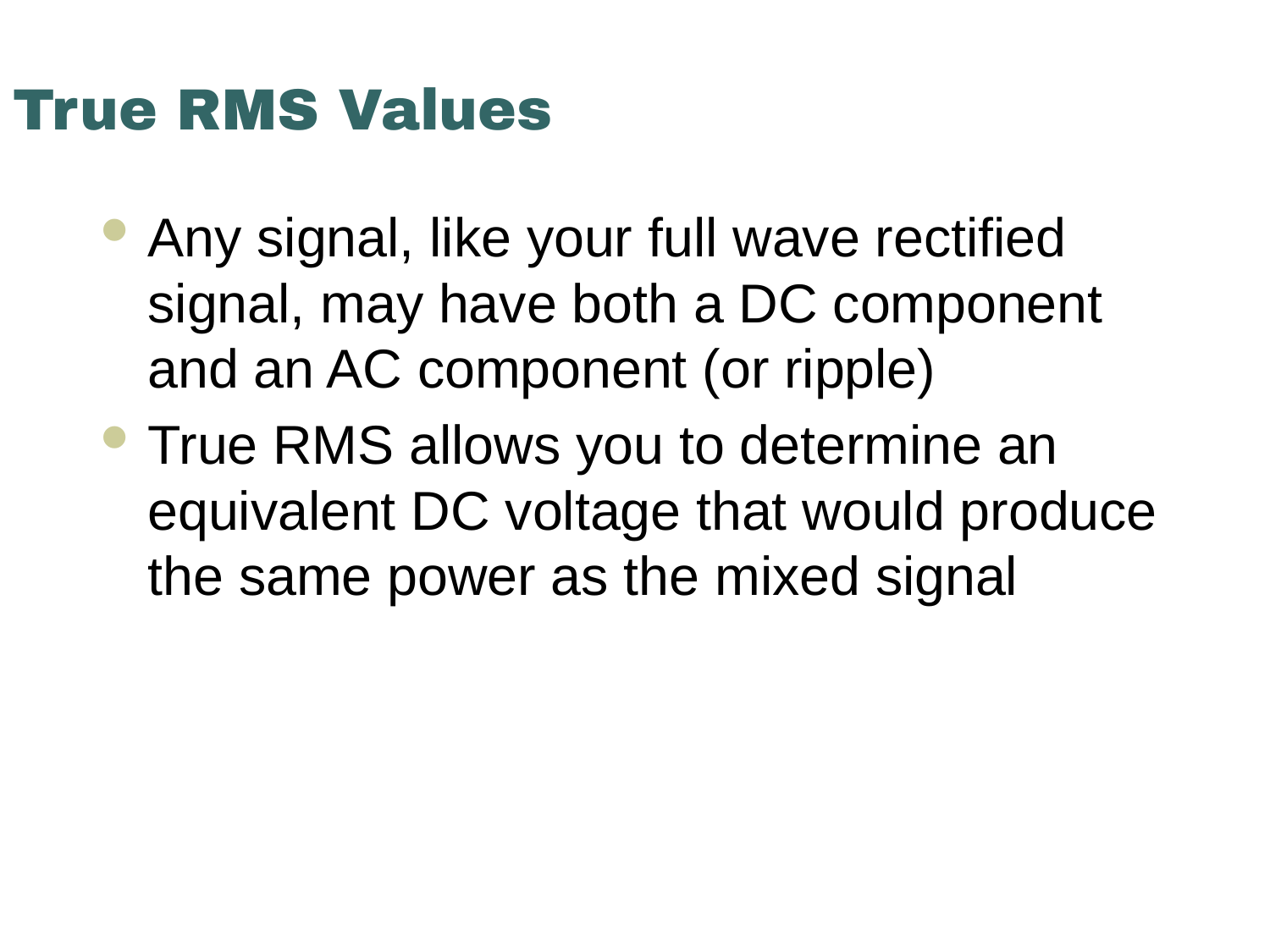

# True RMS Values
Any signal, like your full wave rectified signal, may have both a DC component and an AC component (or ripple)
True RMS allows you to determine an equivalent DC voltage that would produce the same power as the mixed signal